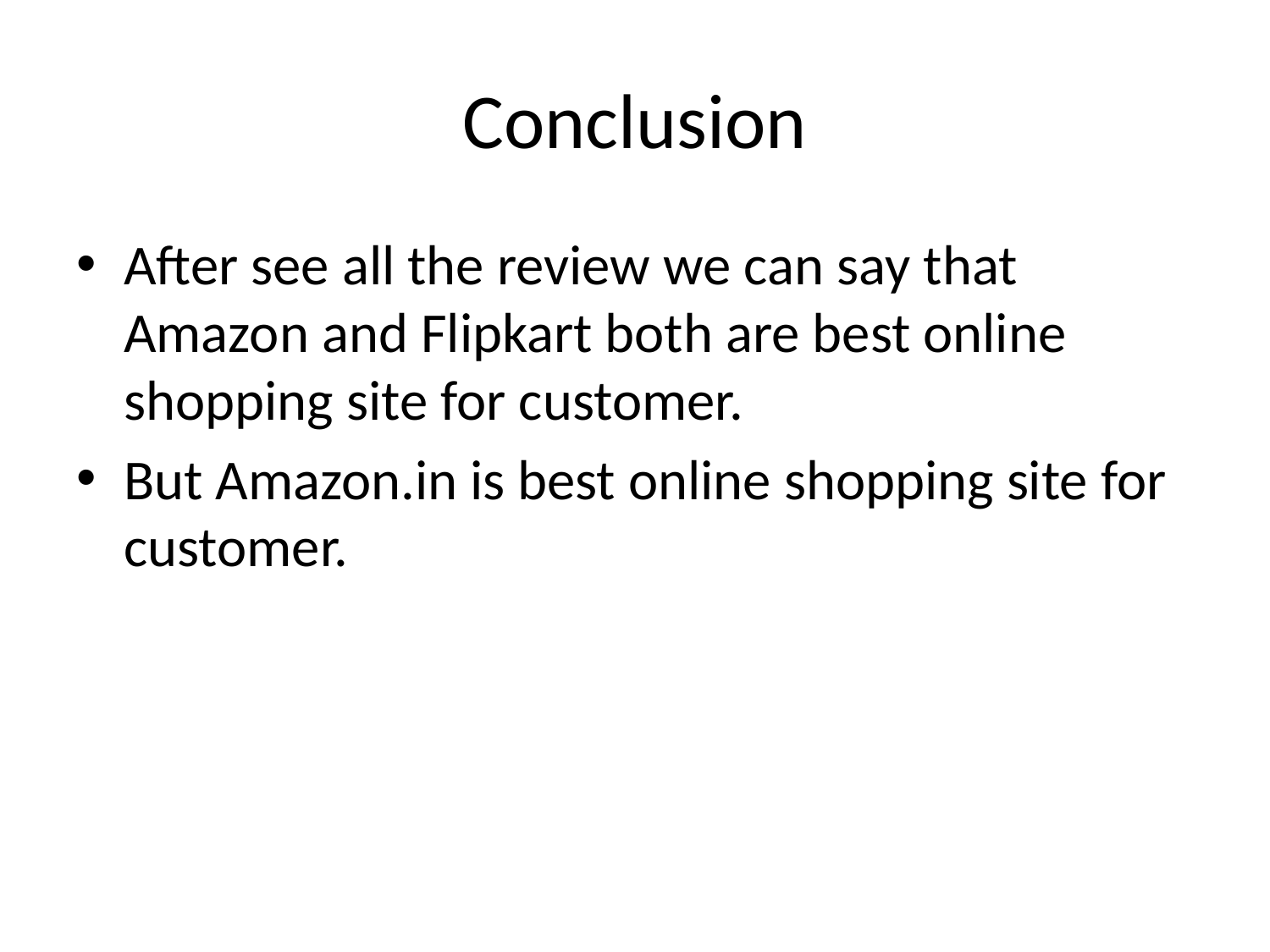

# Conclusion
After see all the review we can say that Amazon and Flipkart both are best online shopping site for customer.
But Amazon.in is best online shopping site for customer.